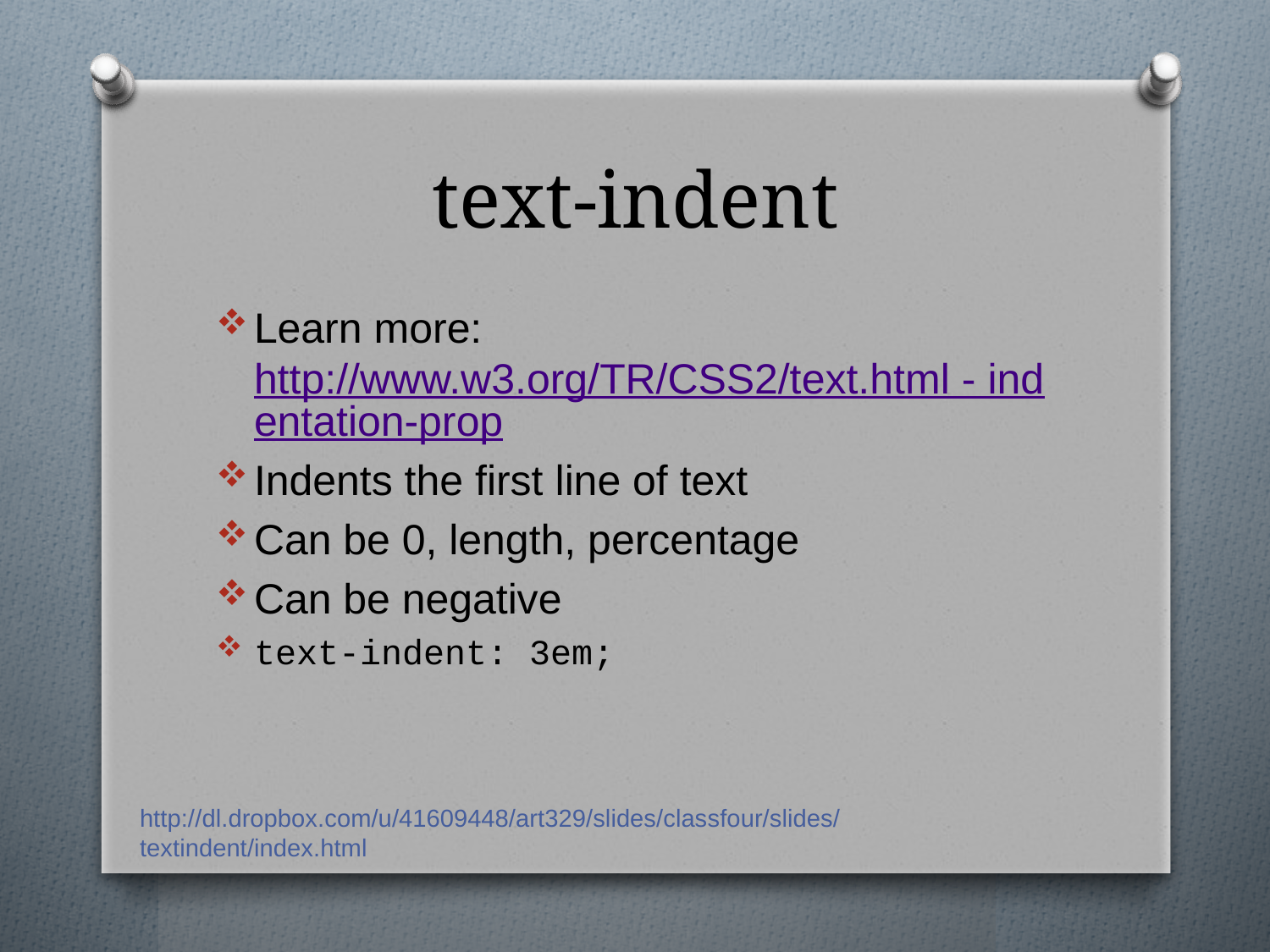

# text-indent
Learn more: http://www.w3.org/TR/CSS2/text.html - indentation-prop
Indents the first line of text
Can be 0, length, percentage
Can be negative
text-indent: 3em;

http://dl.dropbox.com/u/41609448/art329/slides/classfour/slides/textindent/index.html